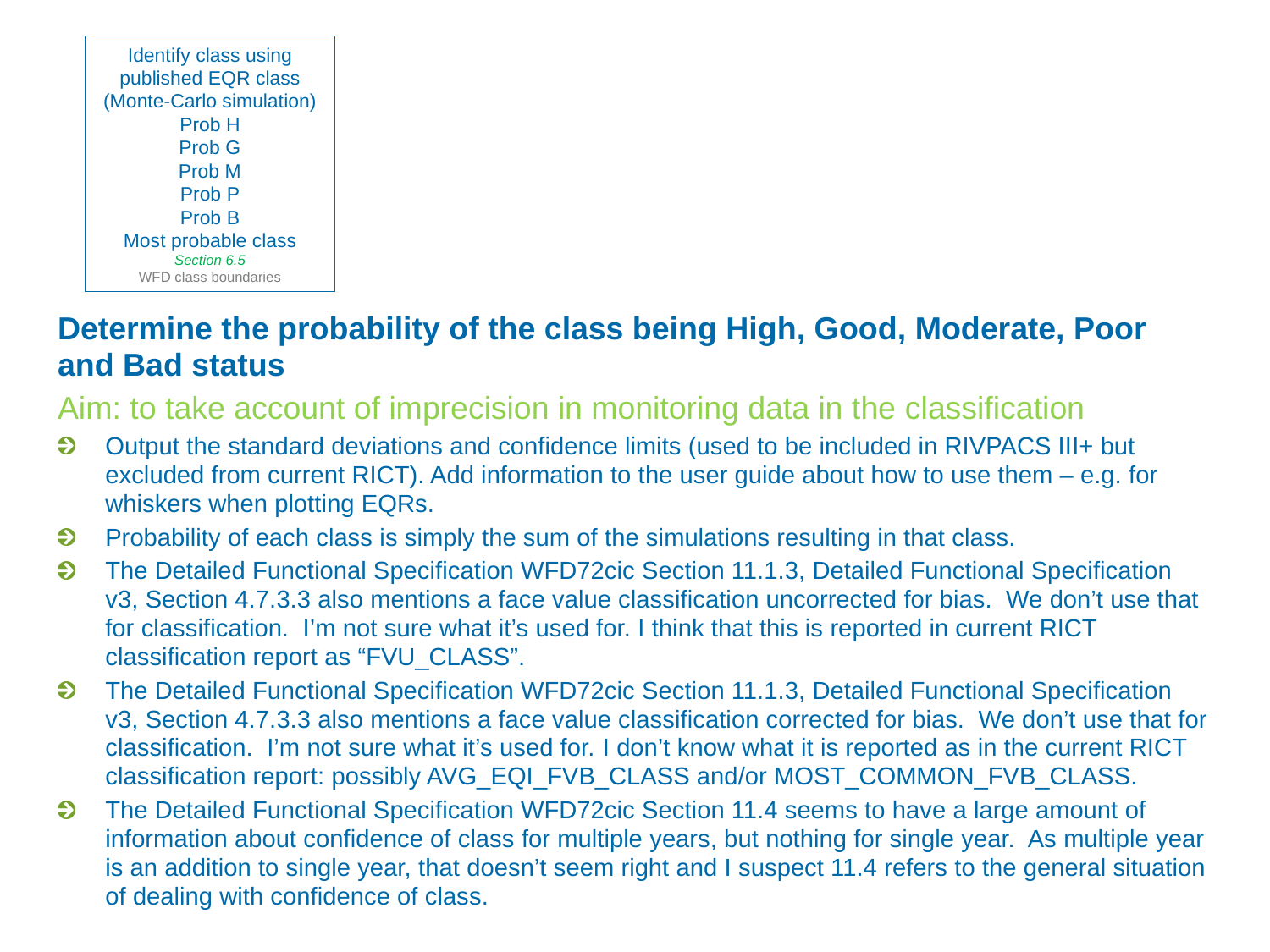

Identify class using published EQR class (Monte-Carlo simulation)
Prob H
Prob G
Prob M
Prob P
Prob B
Most probable class
Section 6.5
WFD class boundaries
Determine the probability of the class being High, Good, Moderate, Poor and Bad status
Aim: to take account of imprecision in monitoring data in the classification
Output the standard deviations and confidence limits (used to be included in RIVPACS III+ but excluded from current RICT). Add information to the user guide about how to use them – e.g. for whiskers when plotting EQRs.
Probability of each class is simply the sum of the simulations resulting in that class.
The Detailed Functional Specification WFD72cic Section 11.1.3, Detailed Functional Specification v3, Section 4.7.3.3 also mentions a face value classification uncorrected for bias.  We don’t use that for classification.  I’m not sure what it’s used for. I think that this is reported in current RICT classification report as “FVU_CLASS”.
The Detailed Functional Specification WFD72cic Section 11.1.3, Detailed Functional Specification v3, Section 4.7.3.3 also mentions a face value classification corrected for bias.  We don’t use that for classification.  I’m not sure what it’s used for. I don’t know what it is reported as in the current RICT classification report: possibly AVG_EQI_FVB_CLASS and/or MOST_COMMON_FVB_CLASS.
The Detailed Functional Specification WFD72cic Section 11.4 seems to have a large amount of information about confidence of class for multiple years, but nothing for single year.  As multiple year is an addition to single year, that doesn’t seem right and I suspect 11.4 refers to the general situation of dealing with confidence of class.